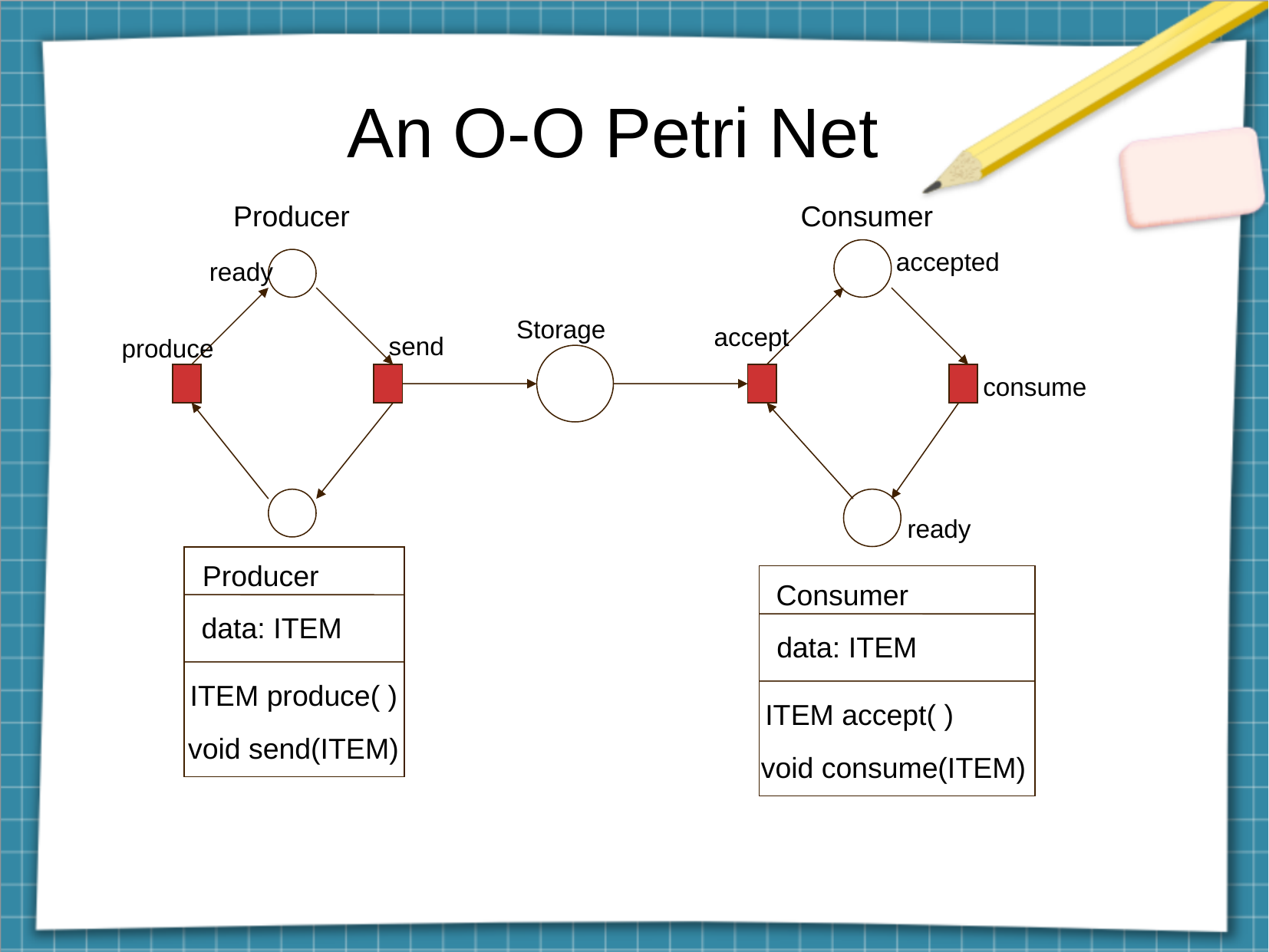

An O-O Petri Net
Producer
Consumer

accepted
ready

Storage
accept
send
produce

consume

ready

Producer

data: ITEM

ITEM produce( )
void send(ITEM)

Consumer

data: ITEM

ITEM accept( )
void consume(ITEM)